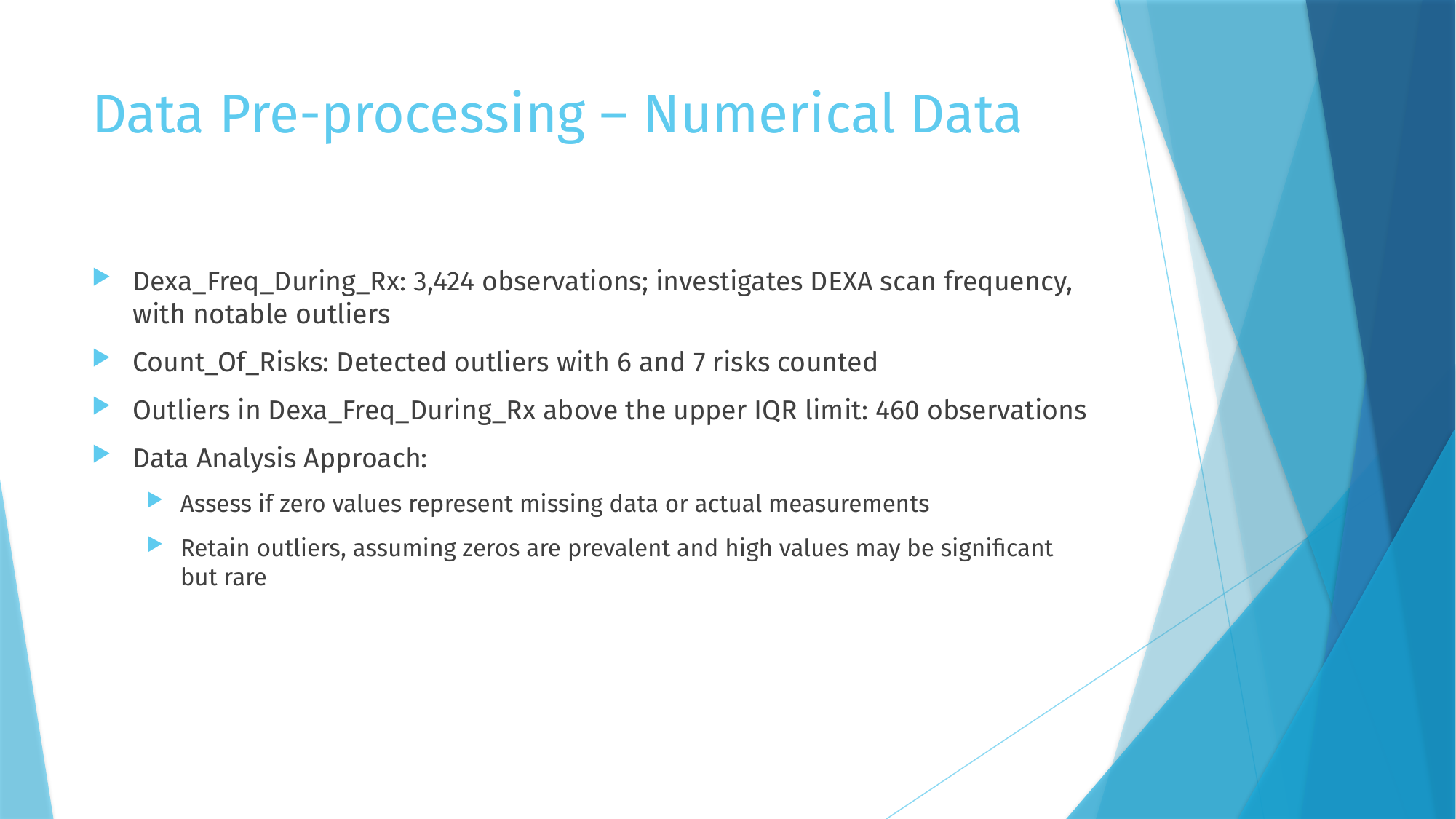

# Data Pre-processing – Numerical Data
Dexa_Freq_During_Rx: 3,424 observations; investigates DEXA scan frequency, with notable outliers
Count_Of_Risks: Detected outliers with 6 and 7 risks counted
Outliers in Dexa_Freq_During_Rx above the upper IQR limit: 460 observations
Data Analysis Approach:
Assess if zero values represent missing data or actual measurements
Retain outliers, assuming zeros are prevalent and high values may be significant but rare